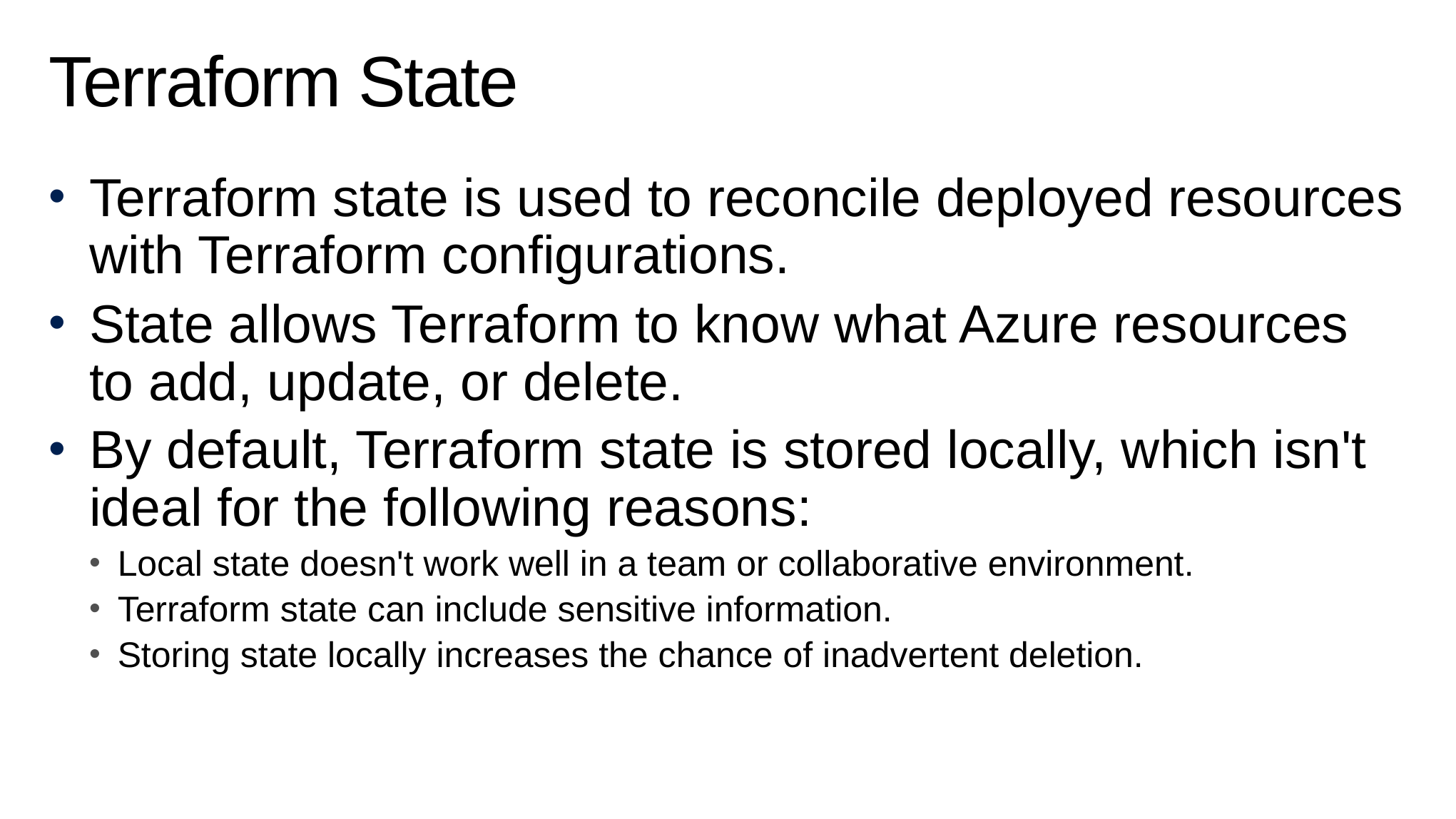

# Terraform State
Terraform state is used to reconcile deployed resources with Terraform configurations.
State allows Terraform to know what Azure resources to add, update, or delete.
By default, Terraform state is stored locally, which isn't ideal for the following reasons:
Local state doesn't work well in a team or collaborative environment.
Terraform state can include sensitive information.
Storing state locally increases the chance of inadvertent deletion.